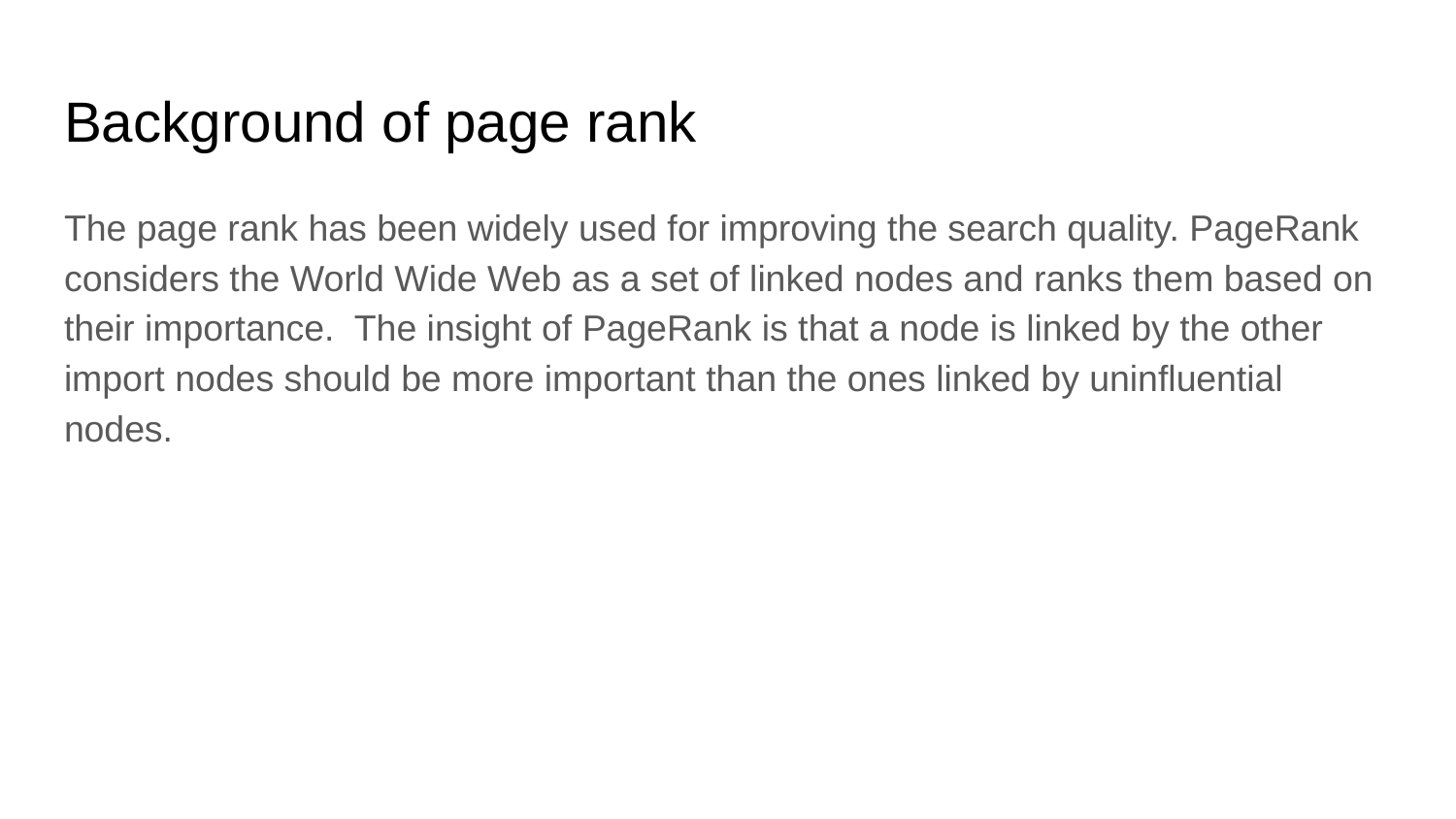

# Background of page rank
The page rank has been widely used for improving the search quality. PageRank considers the World Wide Web as a set of linked nodes and ranks them based on their importance.  The insight of PageRank is that a node is linked by the other import nodes should be more important than the ones linked by uninfluential nodes.